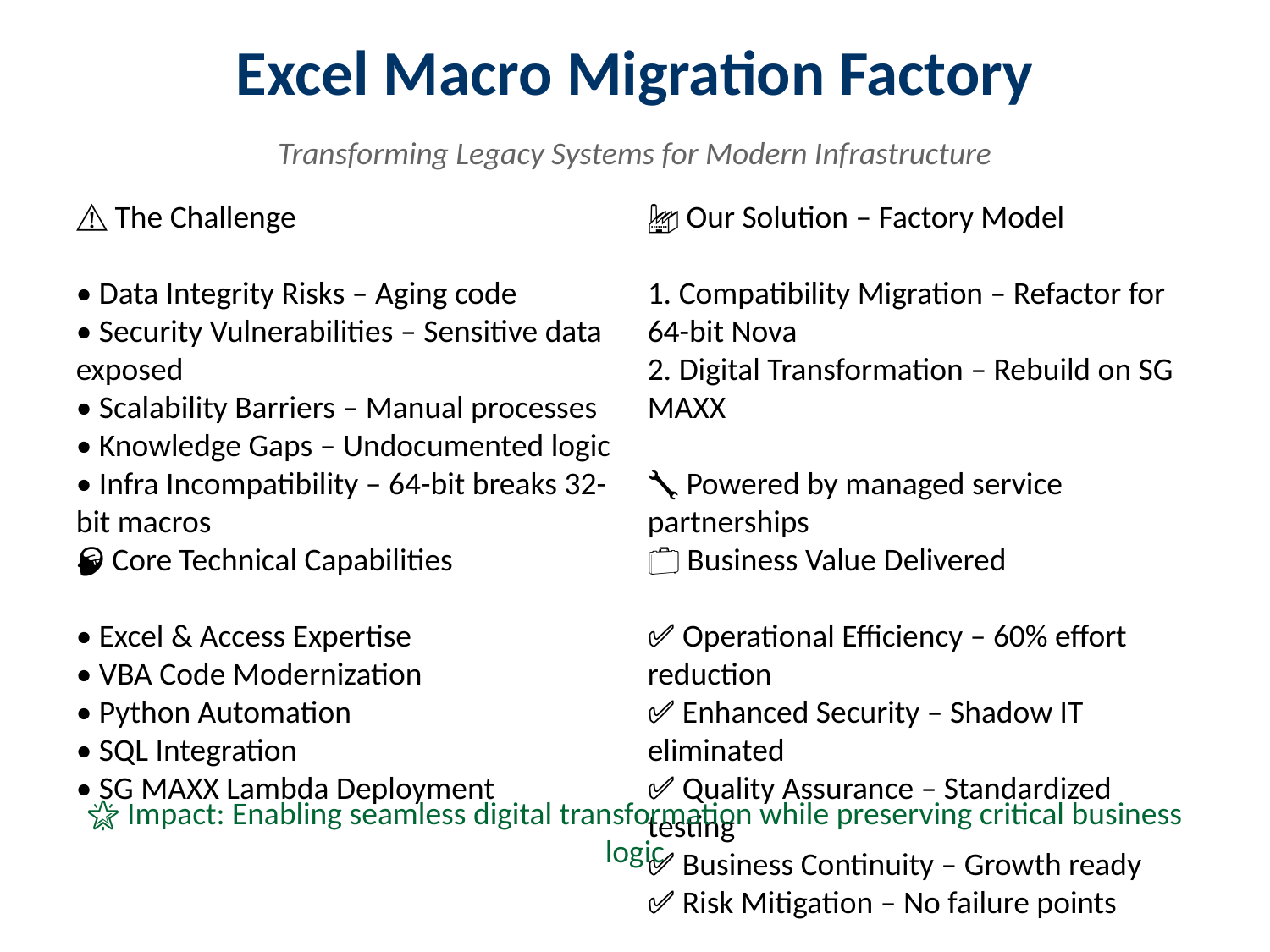

Excel Macro Migration Factory
Transforming Legacy Systems for Modern Infrastructure
⚠️ The Challenge

• Data Integrity Risks – Aging code
• Security Vulnerabilities – Sensitive data exposed
• Scalability Barriers – Manual processes
• Knowledge Gaps – Undocumented logic
• Infra Incompatibility – 64-bit breaks 32-bit macros
🏭 Our Solution – Factory Model

1. Compatibility Migration – Refactor for 64-bit Nova
2. Digital Transformation – Rebuild on SG MAXX
🔧 Powered by managed service partnerships
🧠 Core Technical Capabilities

• Excel & Access Expertise
• VBA Code Modernization
• Python Automation
• SQL Integration
• SG MAXX Lambda Deployment
💼 Business Value Delivered

✅ Operational Efficiency – 60% effort reduction
✅ Enhanced Security – Shadow IT eliminated
✅ Quality Assurance – Standardized testing
✅ Business Continuity – Growth ready
✅ Risk Mitigation – No failure points
🌟 Impact: Enabling seamless digital transformation while preserving critical business logic